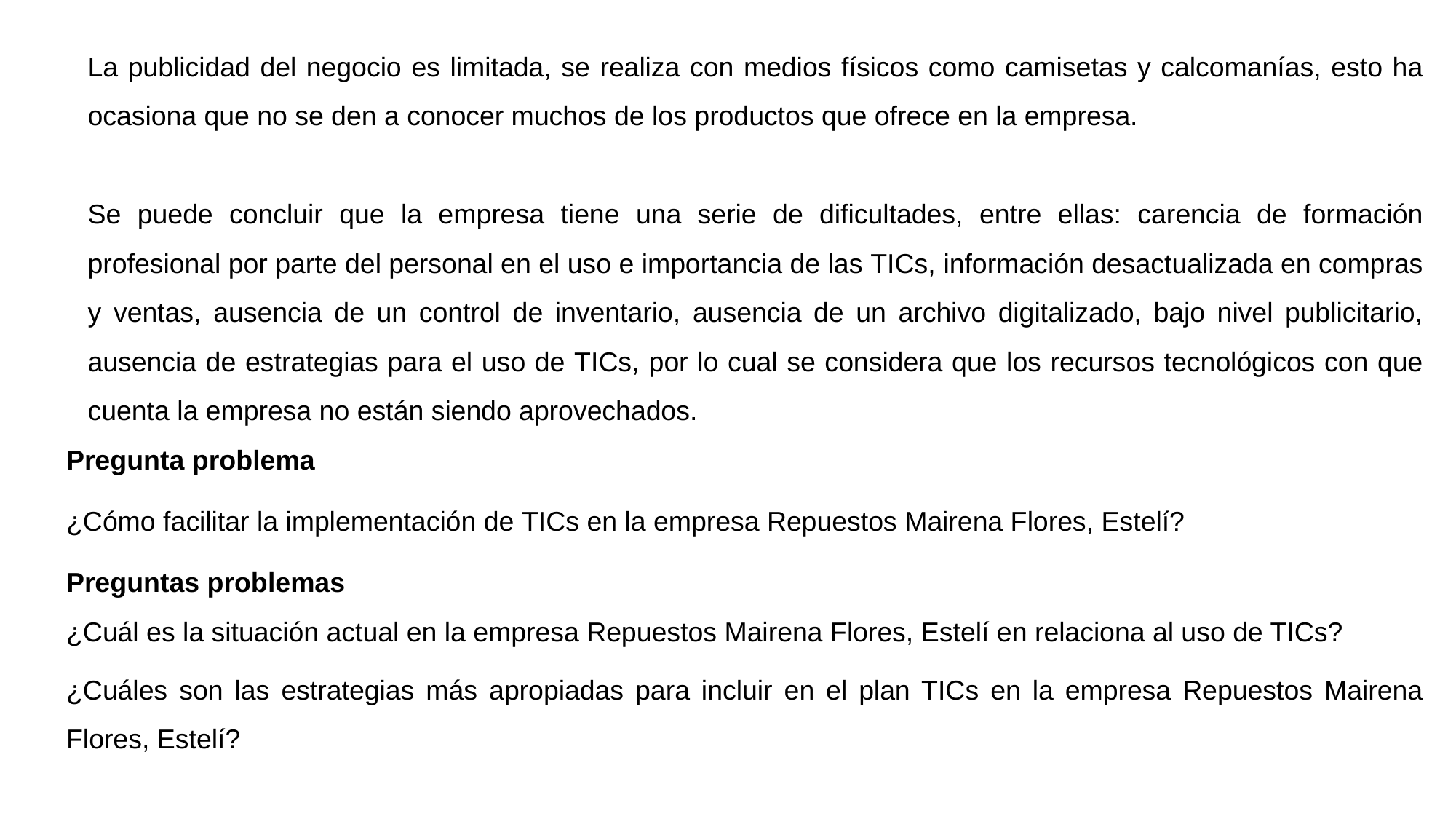

La publicidad del negocio es limitada, se realiza con medios físicos como camisetas y calcomanías, esto ha ocasiona que no se den a conocer muchos de los productos que ofrece en la empresa.

Se puede concluir que la empresa tiene una serie de dificultades, entre ellas: carencia de formación profesional por parte del personal en el uso e importancia de las TICs, información desactualizada en compras y ventas, ausencia de un control de inventario, ausencia de un archivo digitalizado, bajo nivel publicitario, ausencia de estrategias para el uso de TICs, por lo cual se considera que los recursos tecnológicos con que cuenta la empresa no están siendo aprovechados.
Pregunta problema
¿Cómo facilitar la implementación de TICs en la empresa Repuestos Mairena Flores, Estelí?
Preguntas problemas
¿Cuál es la situación actual en la empresa Repuestos Mairena Flores, Estelí en relaciona al uso de TICs?
¿Cuáles son las estrategias más apropiadas para incluir en el plan TICs en la empresa Repuestos Mairena Flores, Estelí?